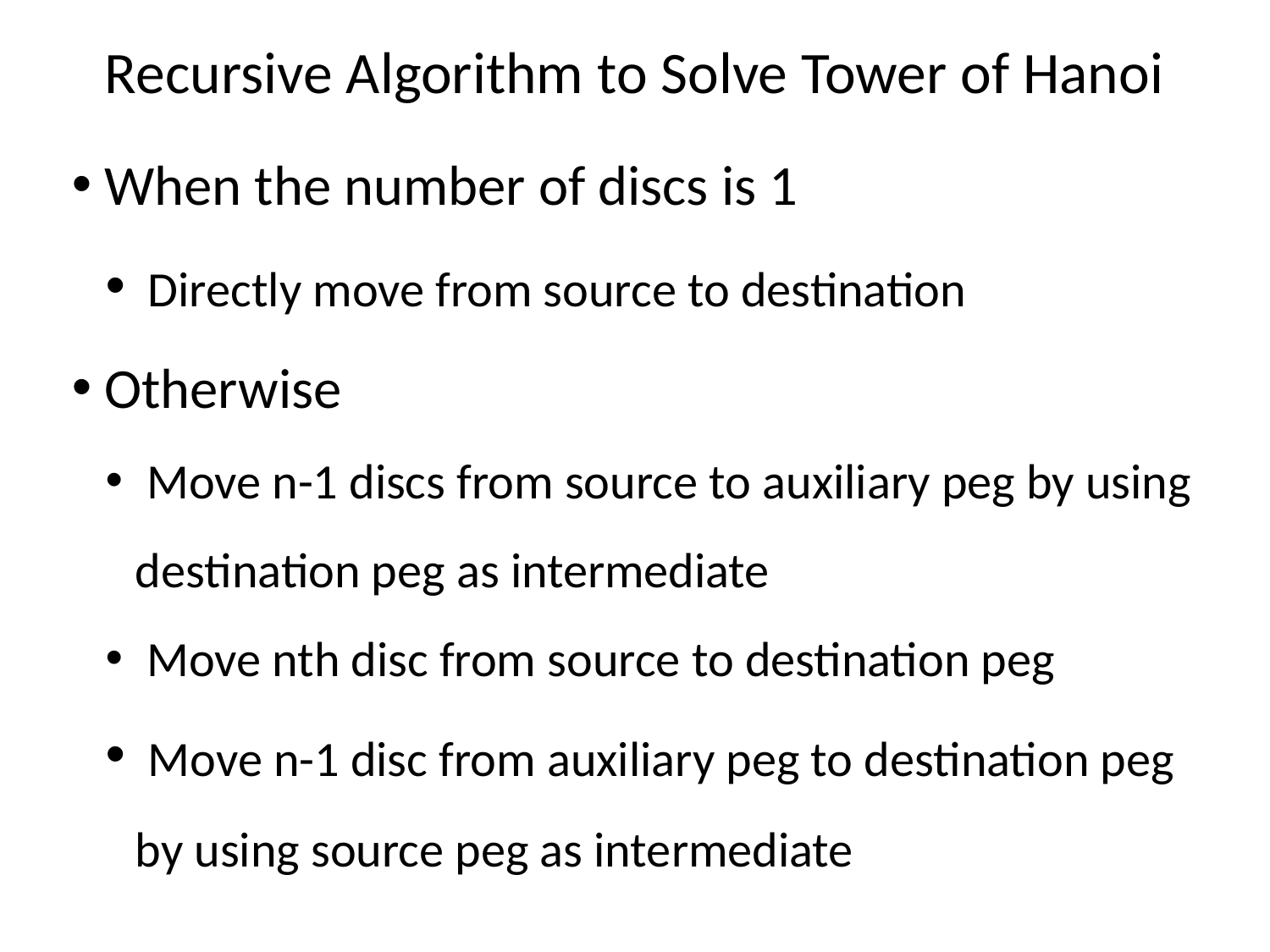

# Recursive Algorithm to Solve Tower of Hanoi
 When the number of discs is 1
 Directly move from source to destination
 Otherwise
 Move n-1 discs from source to auxiliary peg by using destination peg as intermediate
 Move nth disc from source to destination peg
 Move n-1 disc from auxiliary peg to destination peg by using source peg as intermediate